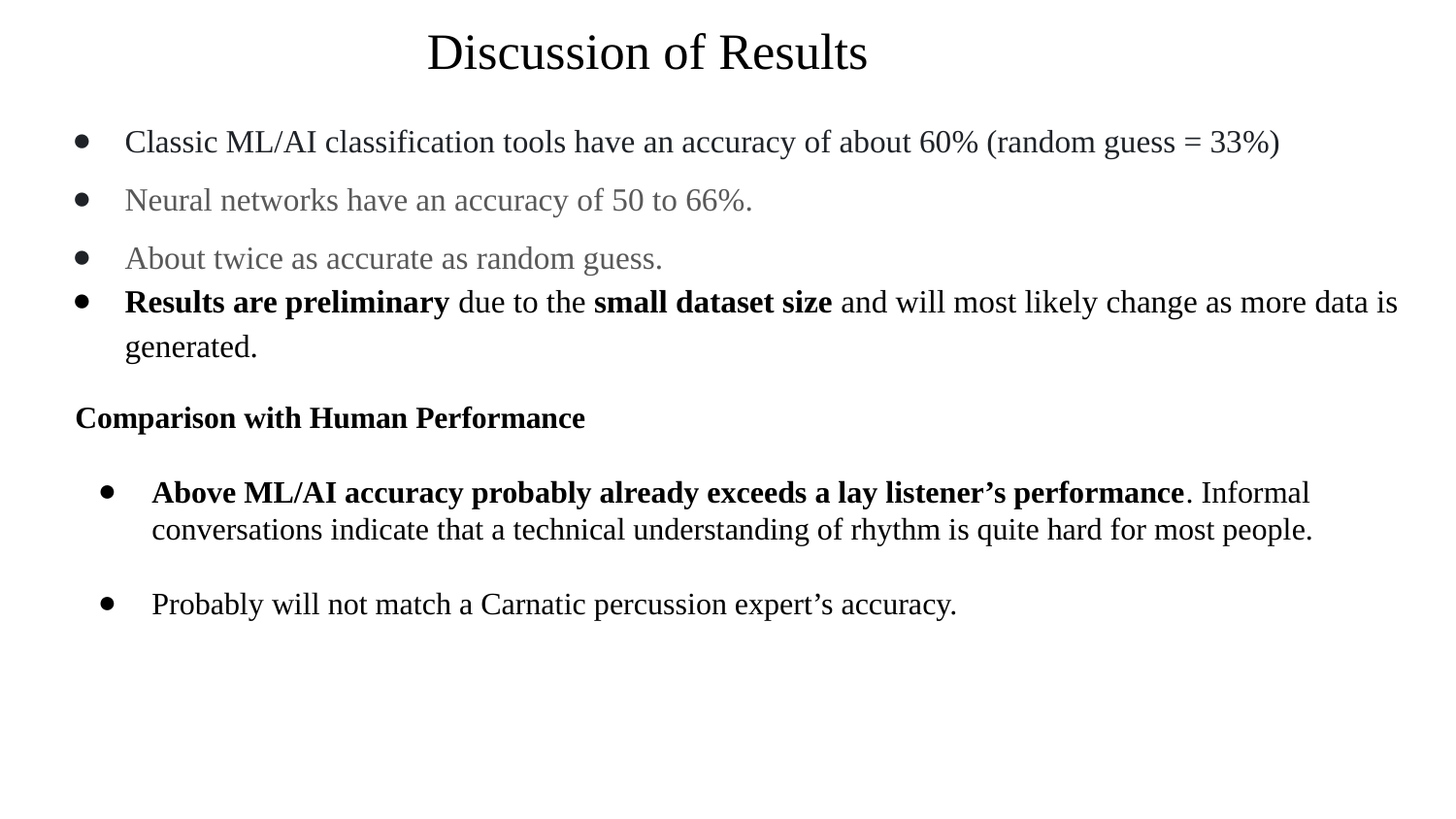

# Discussion of Results
Classic ML/AI classification tools have an accuracy of about 60% (random guess = 33%)
Neural networks have an accuracy of 50 to 66%.
About twice as accurate as random guess.
Results are preliminary due to the small dataset size and will most likely change as more data is generated.

Comparison with Human Performance

Above ML/AI accuracy probably already exceeds a lay listener’s performance. Informal conversations indicate that a technical understanding of rhythm is quite hard for most people.

Probably will not match a Carnatic percussion expert’s accuracy.